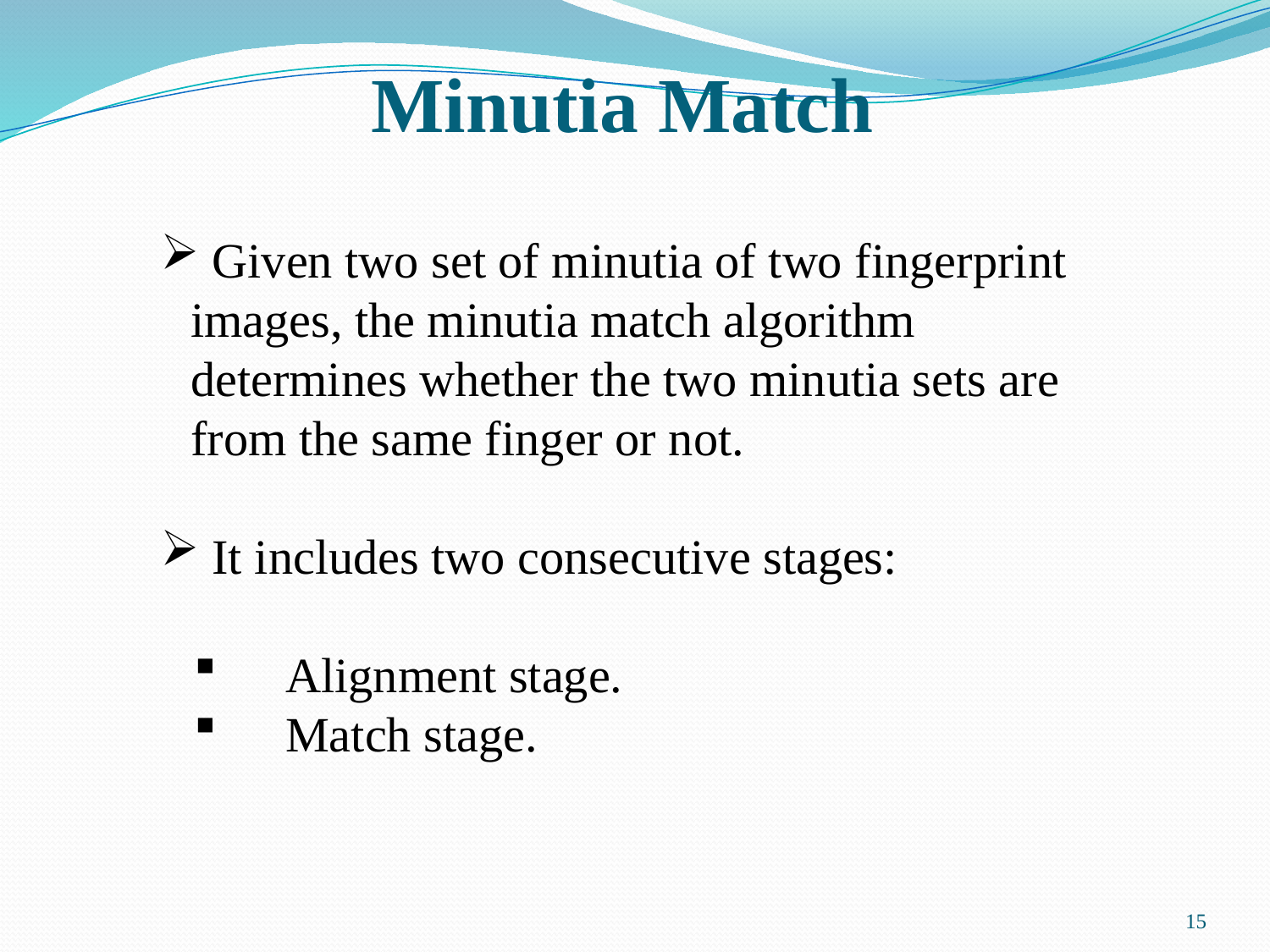

# Minutia Match
 Given two set of minutia of two fingerprint images, the minutia match algorithm determines whether the two minutia sets are from the same finger or not.

 It includes two consecutive stages:

     Alignment stage.
     Match stage.

15